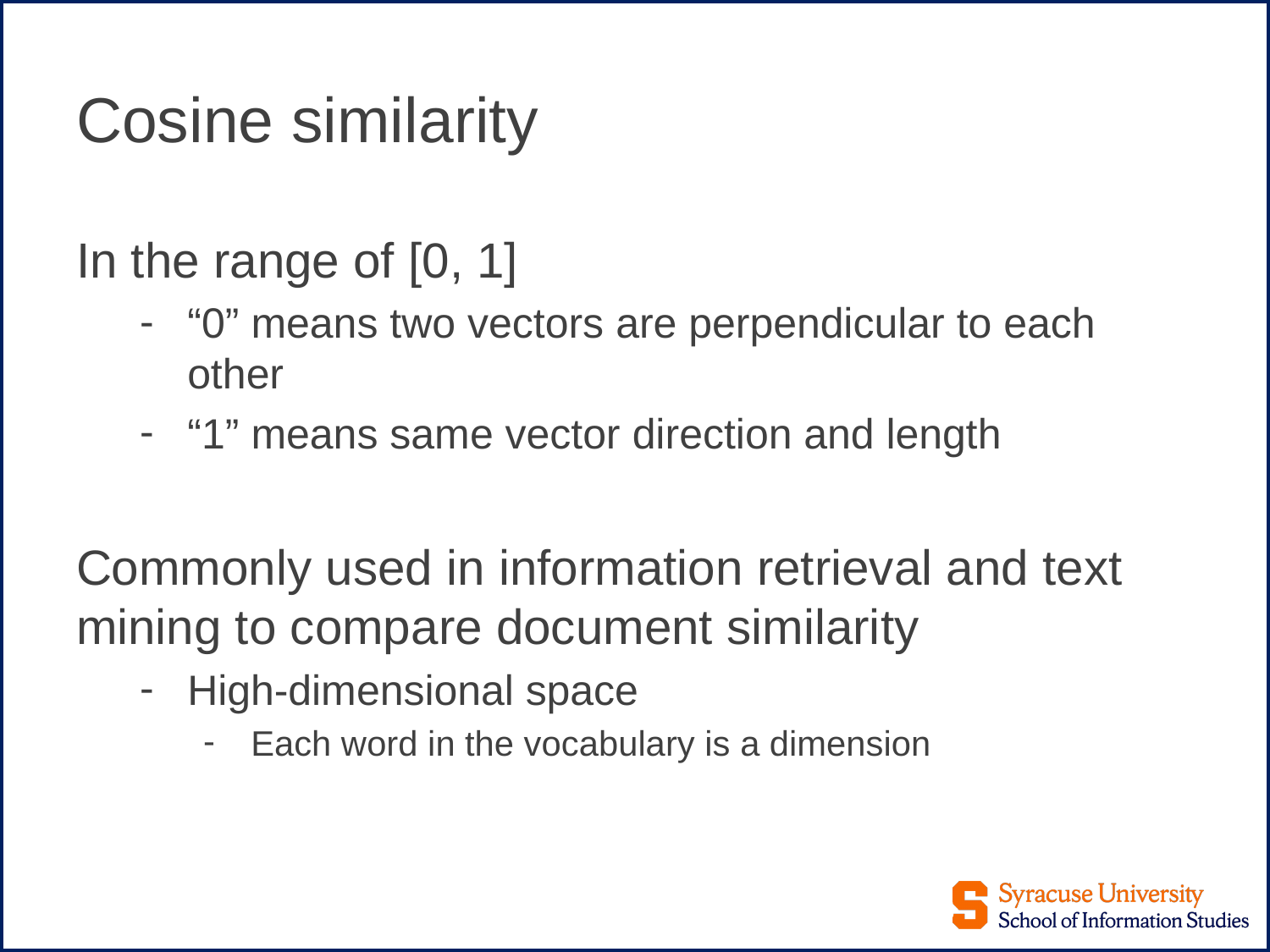

# Cosine similarity
In the range of [0, 1]
“0” means two vectors are perpendicular to each other
“1” means same vector direction and length

Commonly used in information retrieval and text mining to compare document similarity
High-dimensional space
Each word in the vocabulary is a dimension
38